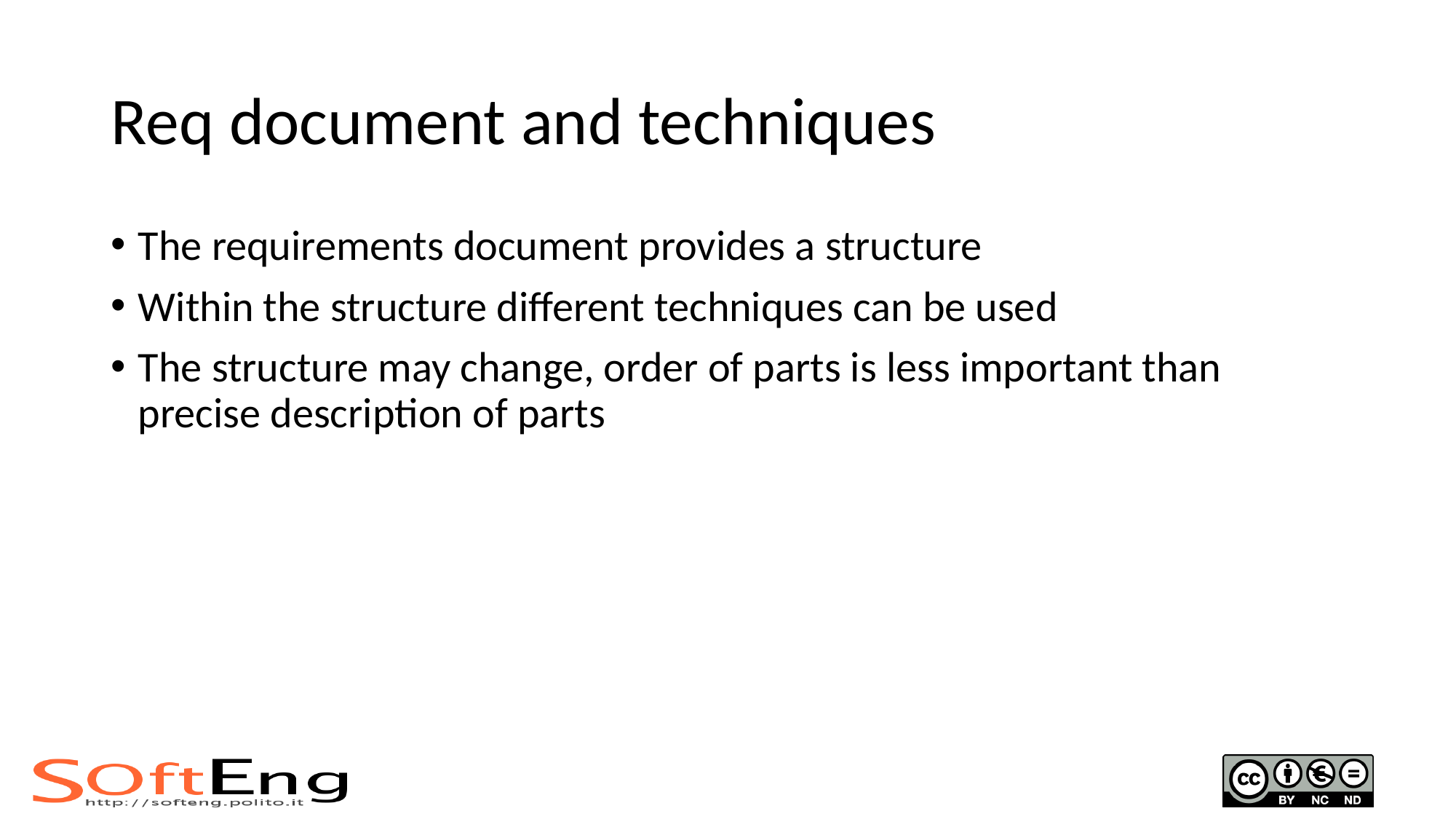

# Req document and techniques
The requirements document provides a structure
Within the structure different techniques can be used
The structure may change, order of parts is less important than precise description of parts